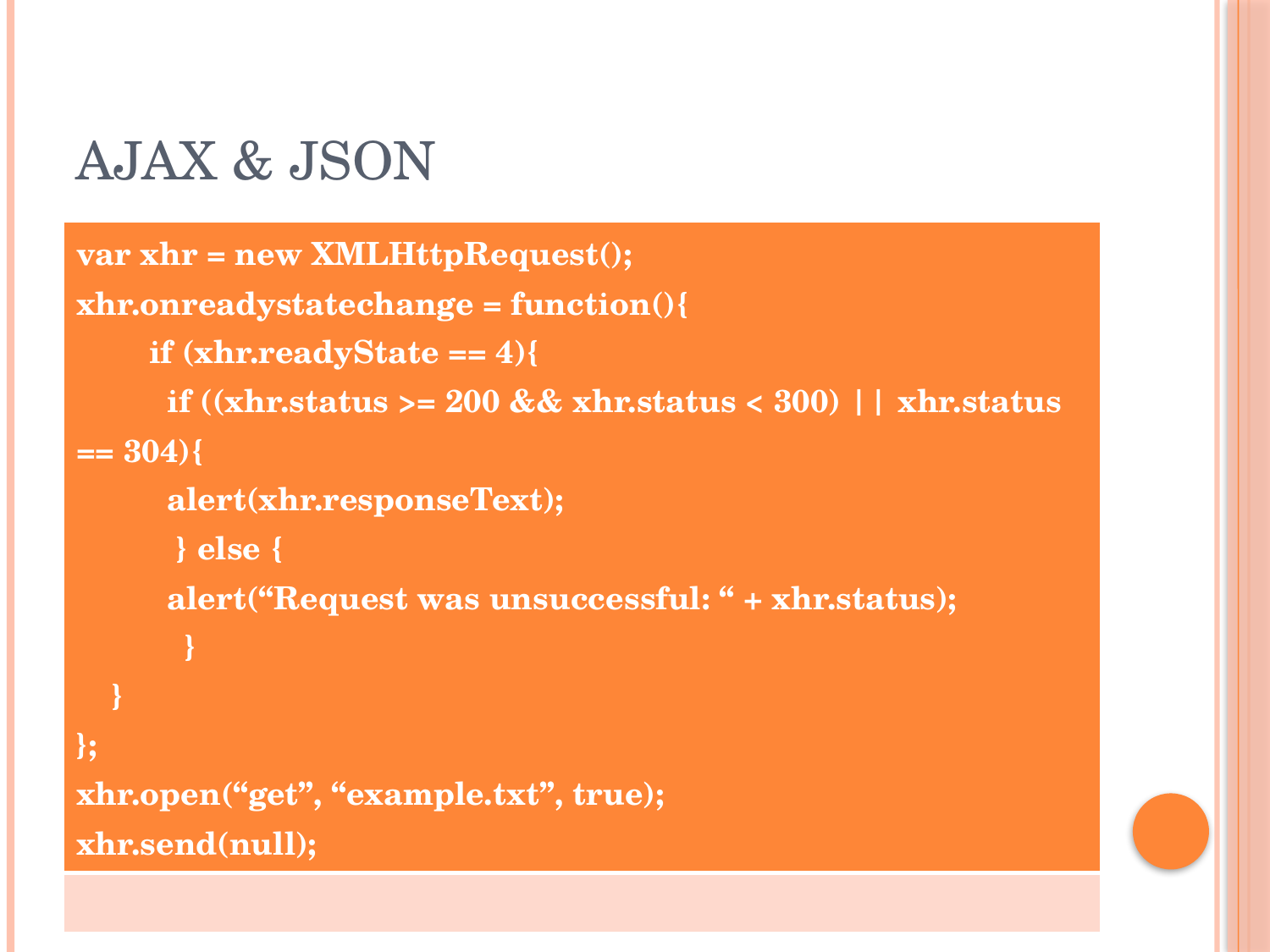

# Ajax & JSON
| var xhr = new XMLHttpRequest(); xhr.onreadystatechange = function(){ if (xhr.readyState == 4){ if ((xhr.status >= 200 && xhr.status < 300) || xhr.status == 304){ alert(xhr.responseText); } else { alert(“Request was unsuccessful: “ + xhr.status); } } }; xhr.open(“get”, “example.txt”, true); xhr.send(null); |
| --- |
|  |